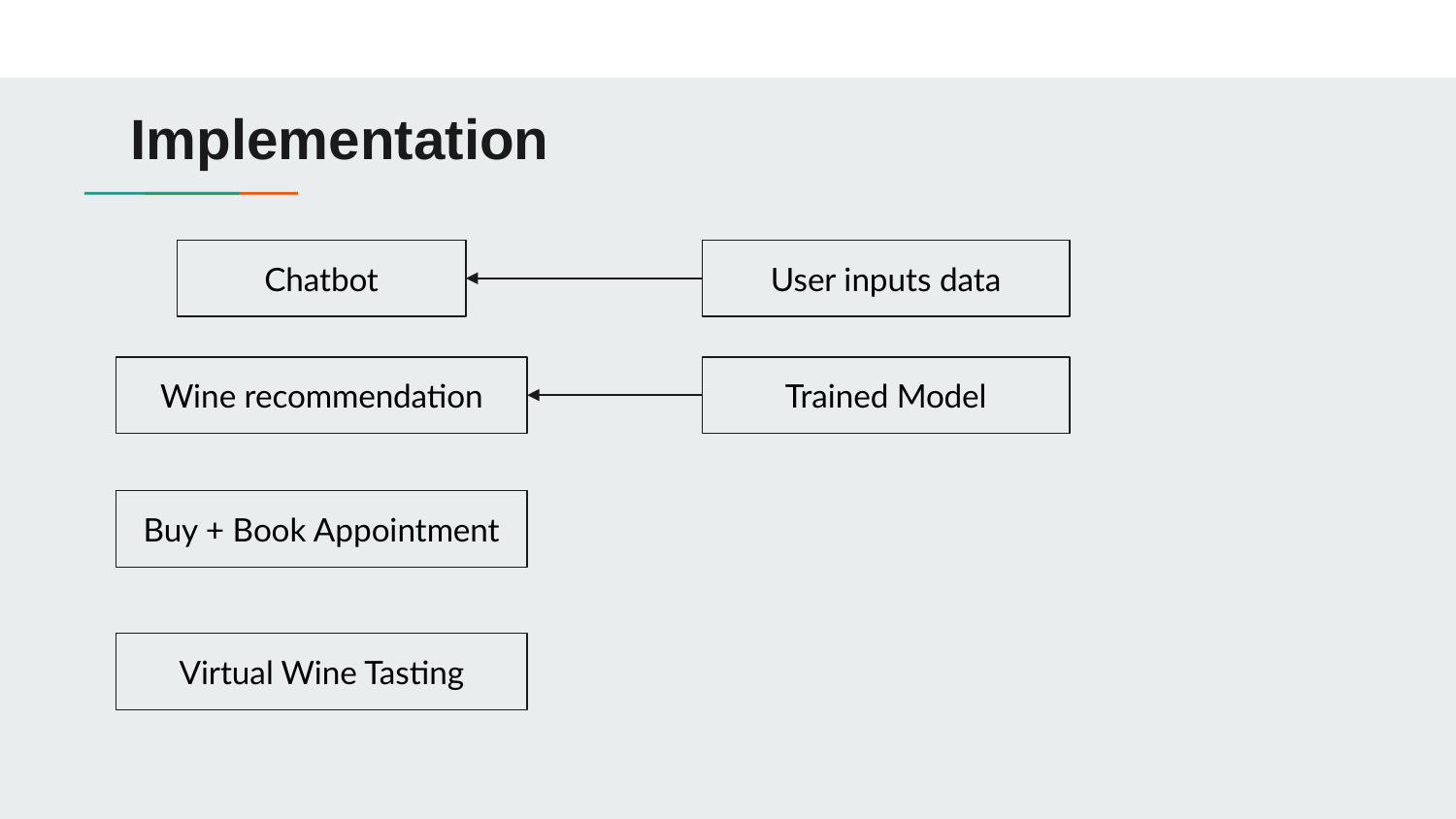

# Implementation
Chatbot
User inputs data
Wine recommendation
Trained Model
Buy + Book Appointment
Virtual Wine Tasting